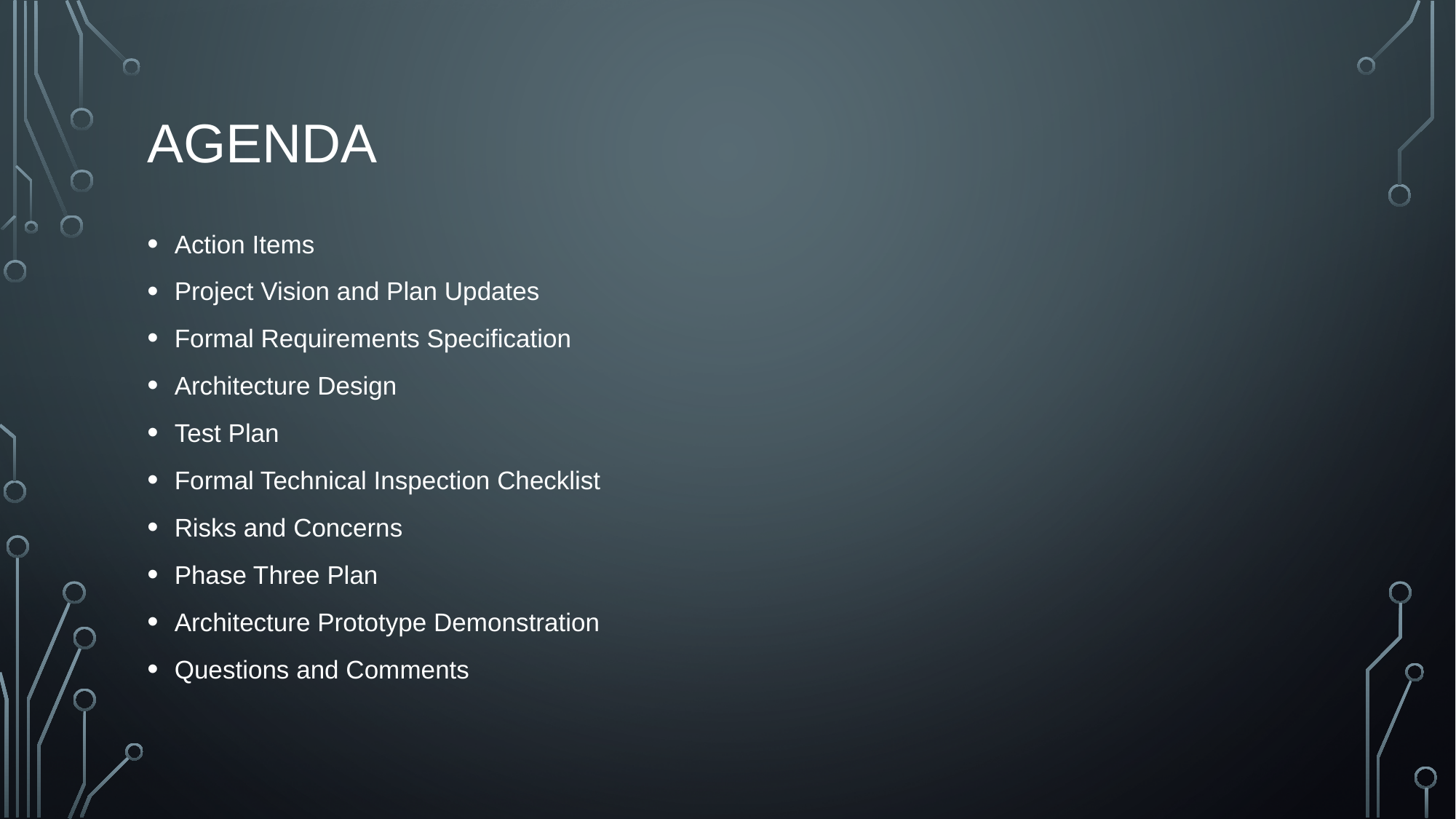

# Agenda
Action Items
Project Vision and Plan Updates
Formal Requirements Specification
Architecture Design
Test Plan
Formal Technical Inspection Checklist
Risks and Concerns
Phase Three Plan
Architecture Prototype Demonstration
Questions and Comments